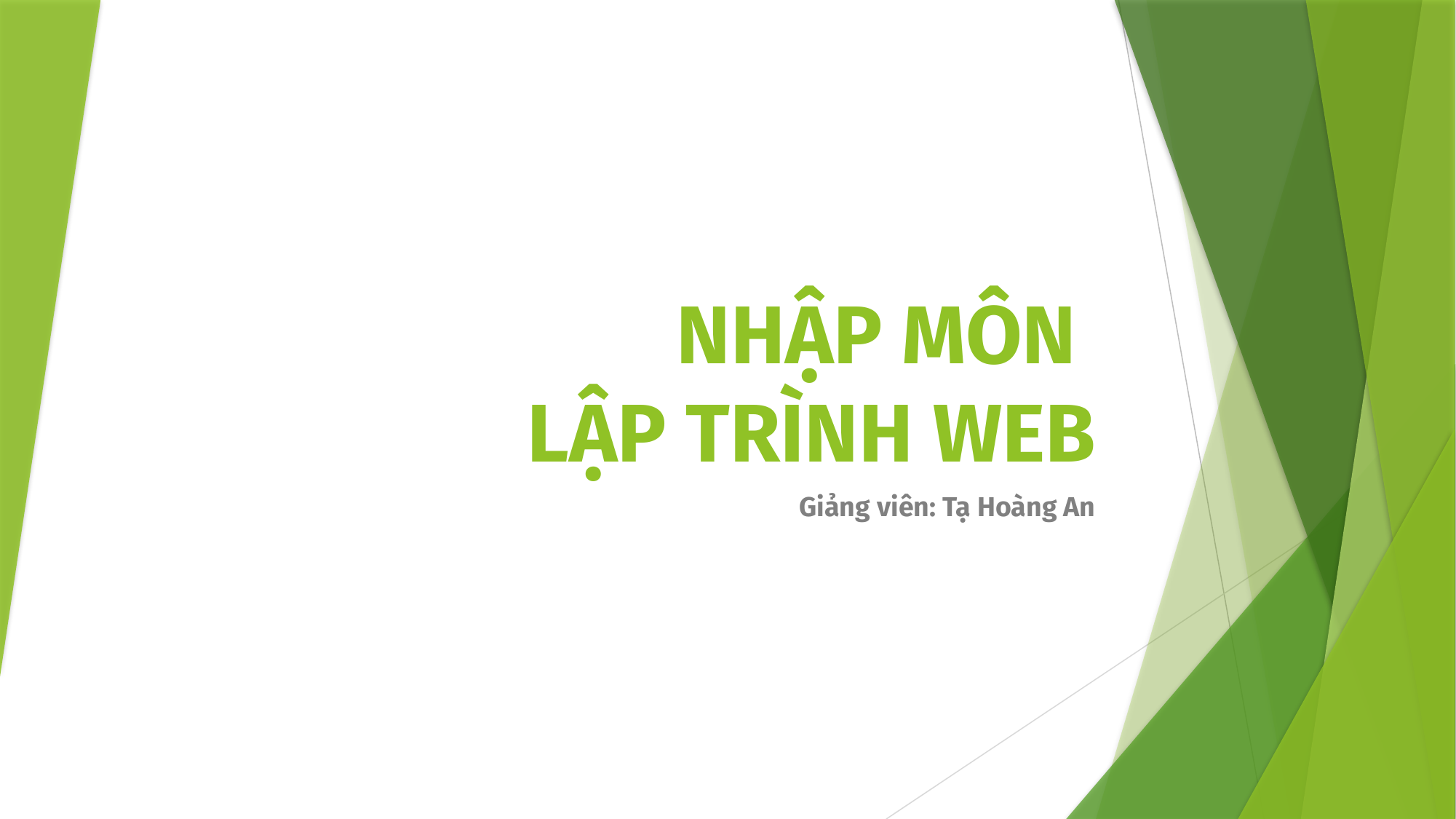

# NHẬP MÔN LẬP TRÌNH WEB
Giảng viên: Tạ Hoàng An